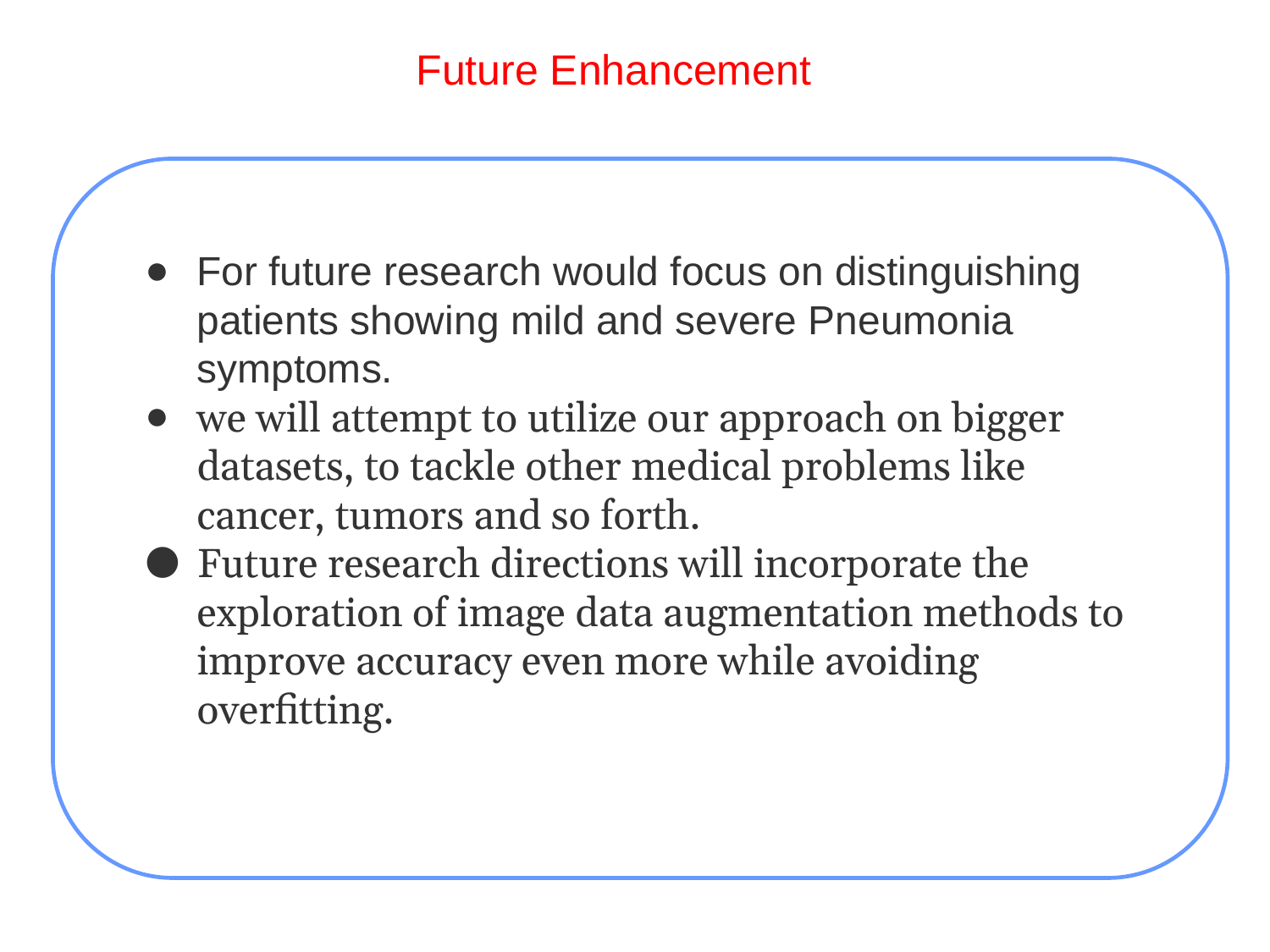

# Future Enhancement

For future research would focus on distinguishing patients showing mild and severe Pneumonia symptoms.
we will attempt to utilize our approach on bigger datasets, to tackle other medical problems like cancer, tumors and so forth.
Future research directions will incorporate the exploration of image data augmentation methods to improve accuracy even more while avoiding overfitting.